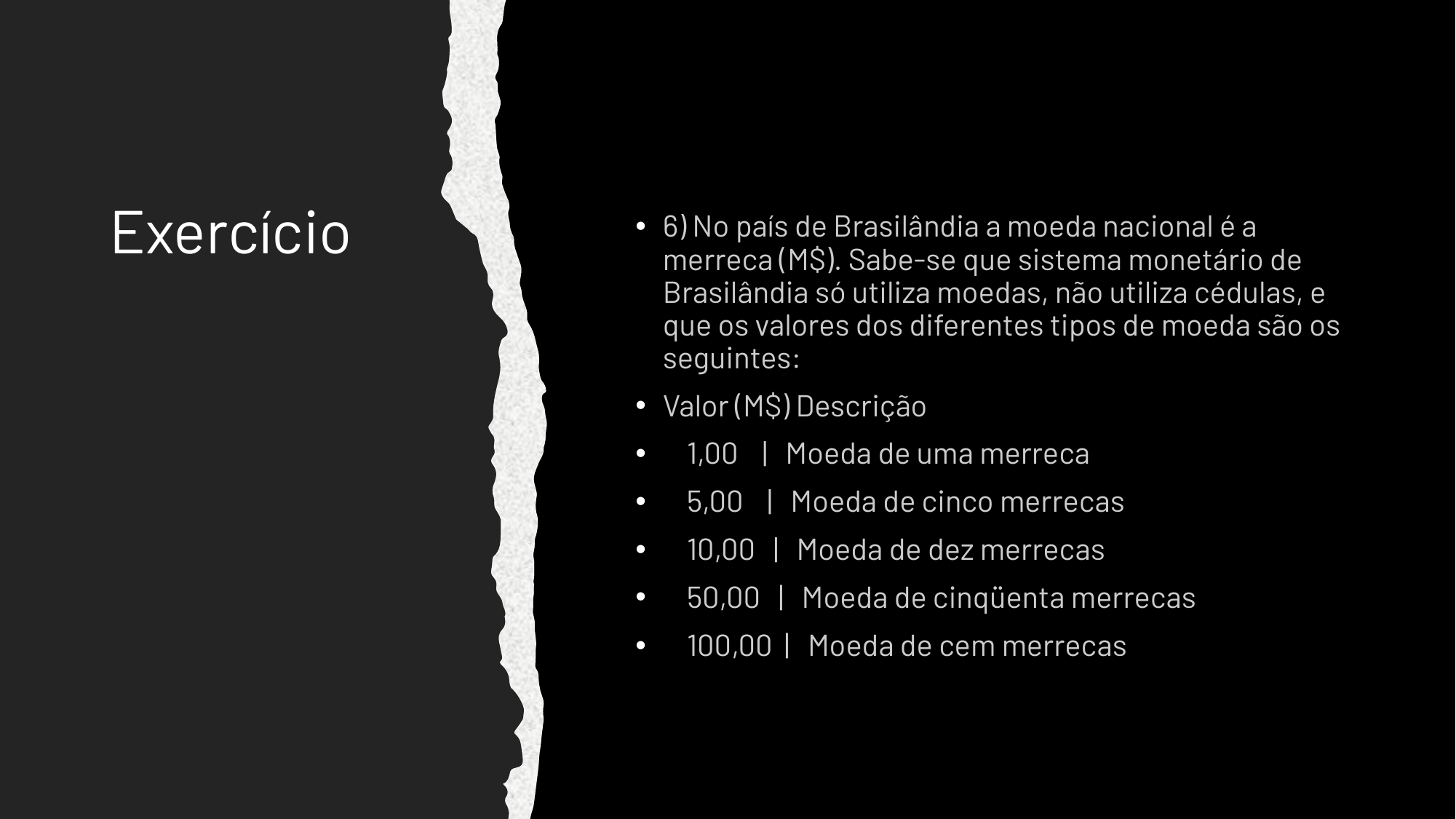

# Exercício
6) No país de Brasilândia a moeda nacional é a merreca (M$). Sabe-se que sistema monetário de Brasilândia só utiliza moedas, não utiliza cédulas, e que os valores dos diferentes tipos de moeda são os seguintes:
Valor (M$) Descrição
    1,00    |   Moeda de uma merreca
    5,00    |   Moeda de cinco merrecas
    10,00   |   Moeda de dez merrecas
    50,00   |   Moeda de cinqüenta merrecas
    100,00  |   Moeda de cem merrecas